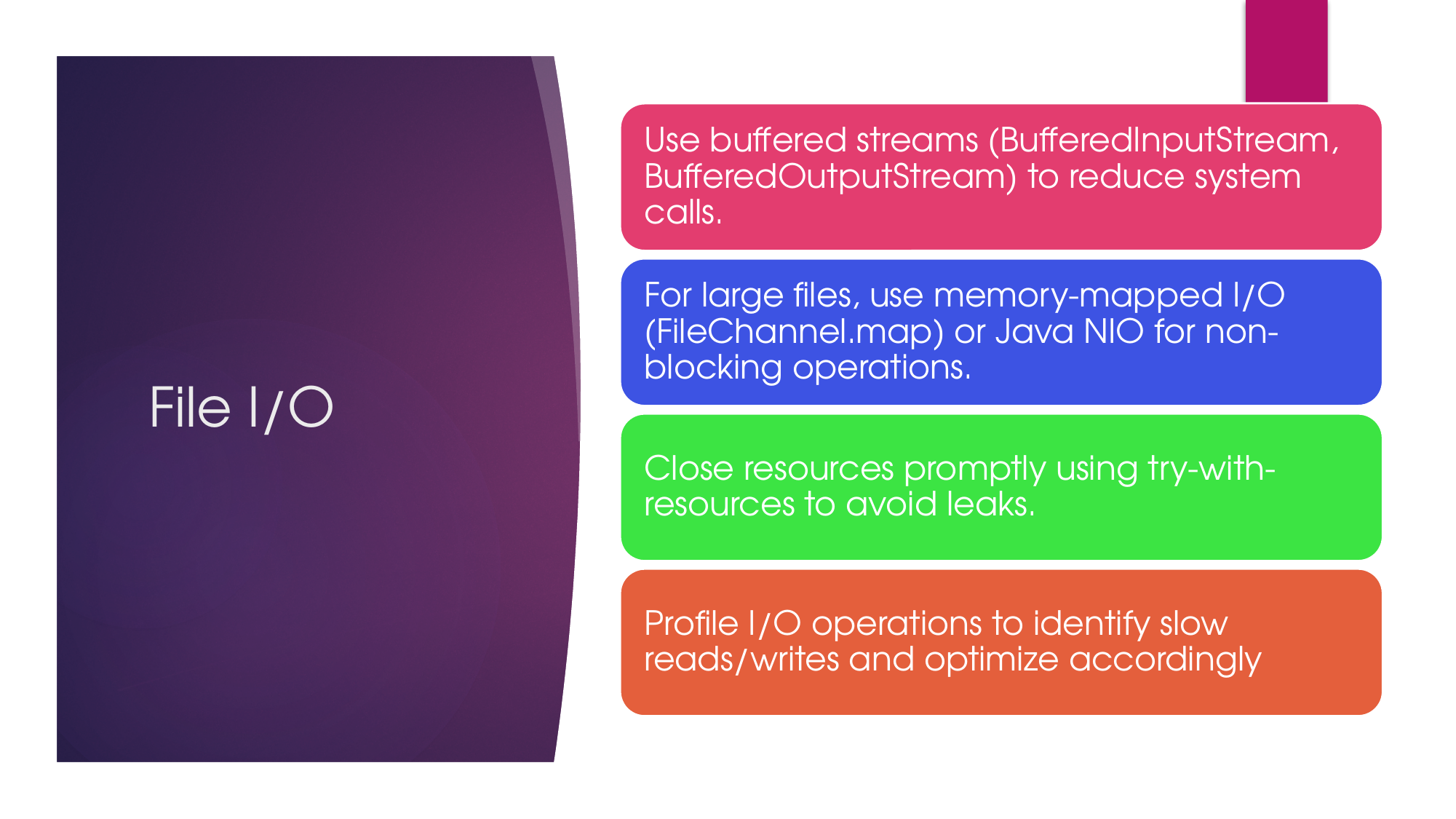

Use buffered streams (BufferedInputStream, BufferedOutputStream) to reduce system calls.
For large files, use memory-mapped I/O (FileChannel.map) or Java NIO for non-blocking operations.
Close resources promptly using try-with-resources to avoid leaks.
Profile I/O operations to identify slow reads/writes and optimize accordingly
# File I/O